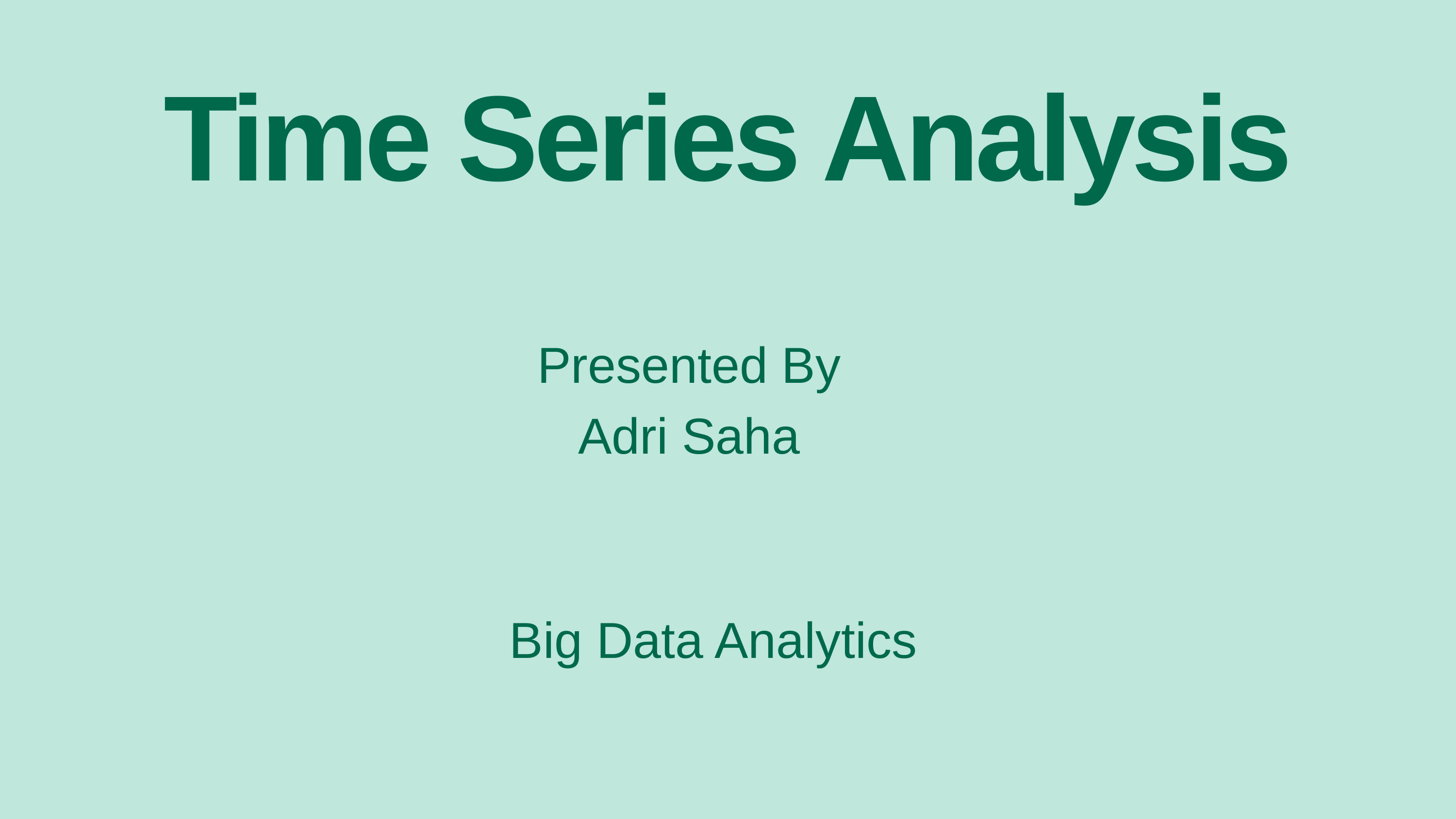

Time Series Analysis
Presented By
Adri Saha
Big Data Analytics